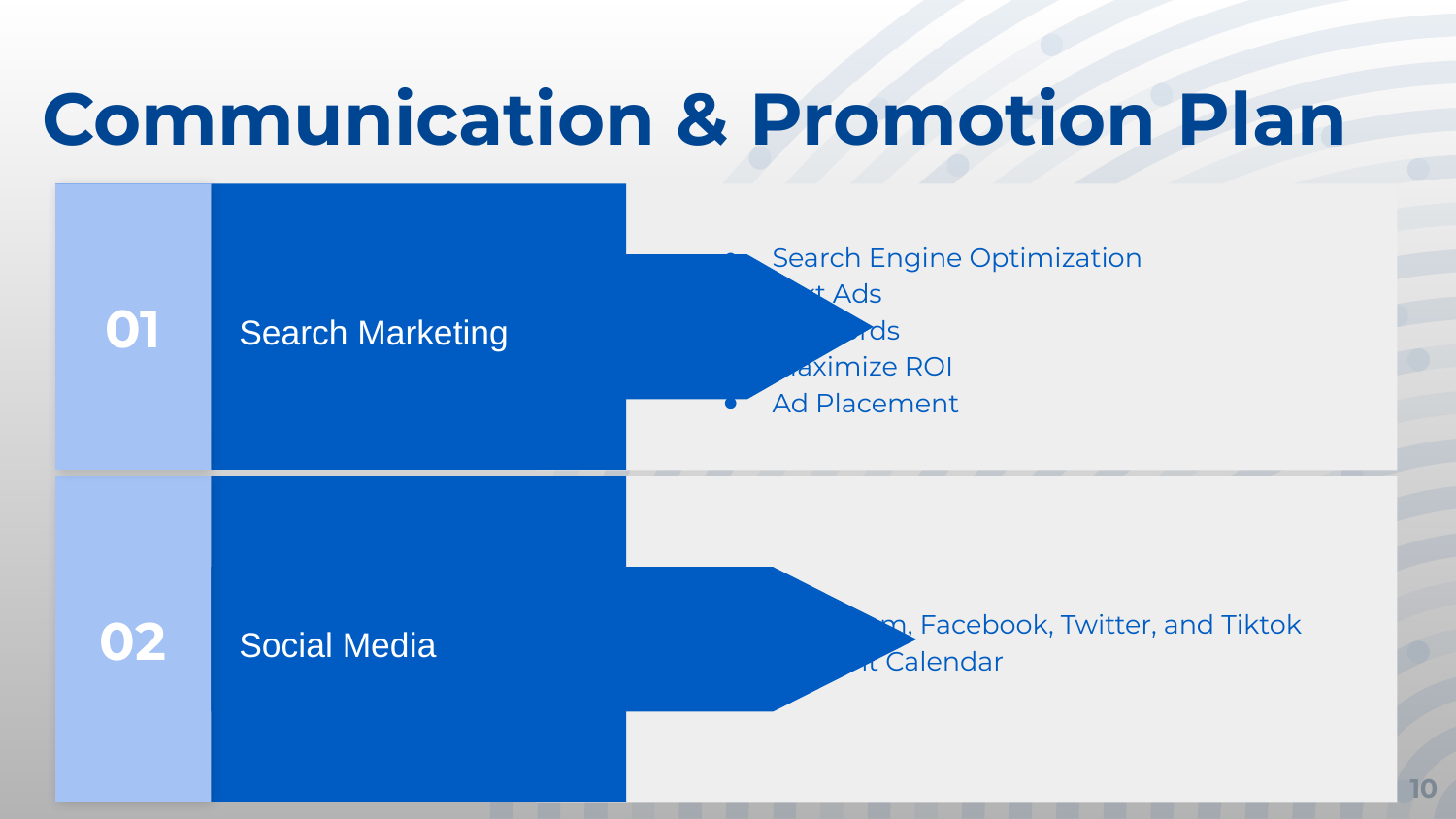

Communication & Promotion Plan

01

Search Engine Optimization
Text Ads
Keywords
Maximize ROI
Ad Placement
Search Marketing

02

Instagram, Facebook, Twitter, and Tiktok
Content Calendar
Social Media
10